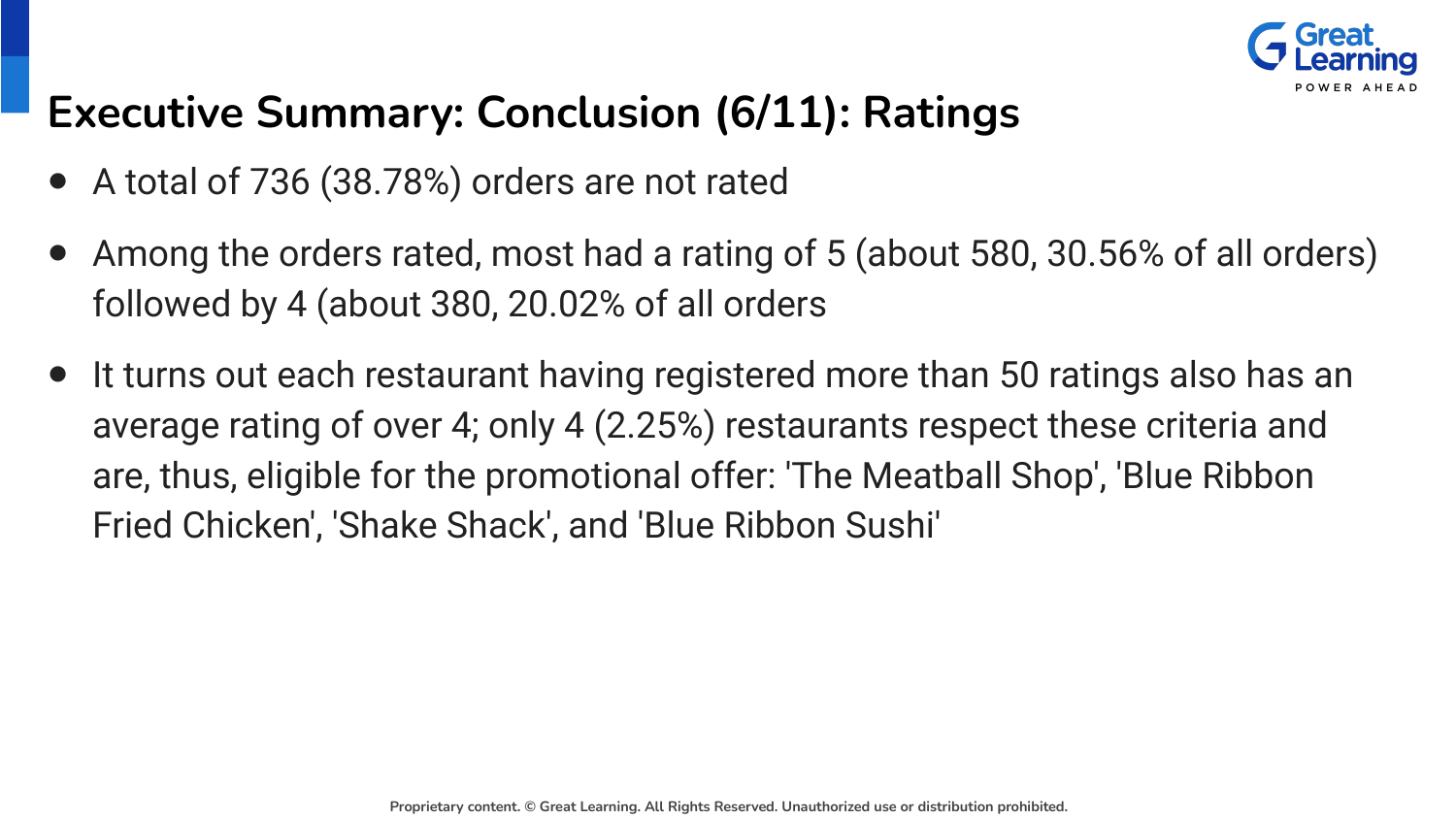

# Executive Summary: Conclusion (6/11): Ratings
A total of 736 (38.78%) orders are not rated
Among the orders rated, most had a rating of 5 (about 580, 30.56% of all orders) followed by 4 (about 380, 20.02% of all orders
It turns out each restaurant having registered more than 50 ratings also has an average rating of over 4; only 4 (2.25%) restaurants respect these criteria and are, thus, eligible for the promotional offer: 'The Meatball Shop', 'Blue Ribbon Fried Chicken', 'Shake Shack', and 'Blue Ribbon Sushi'